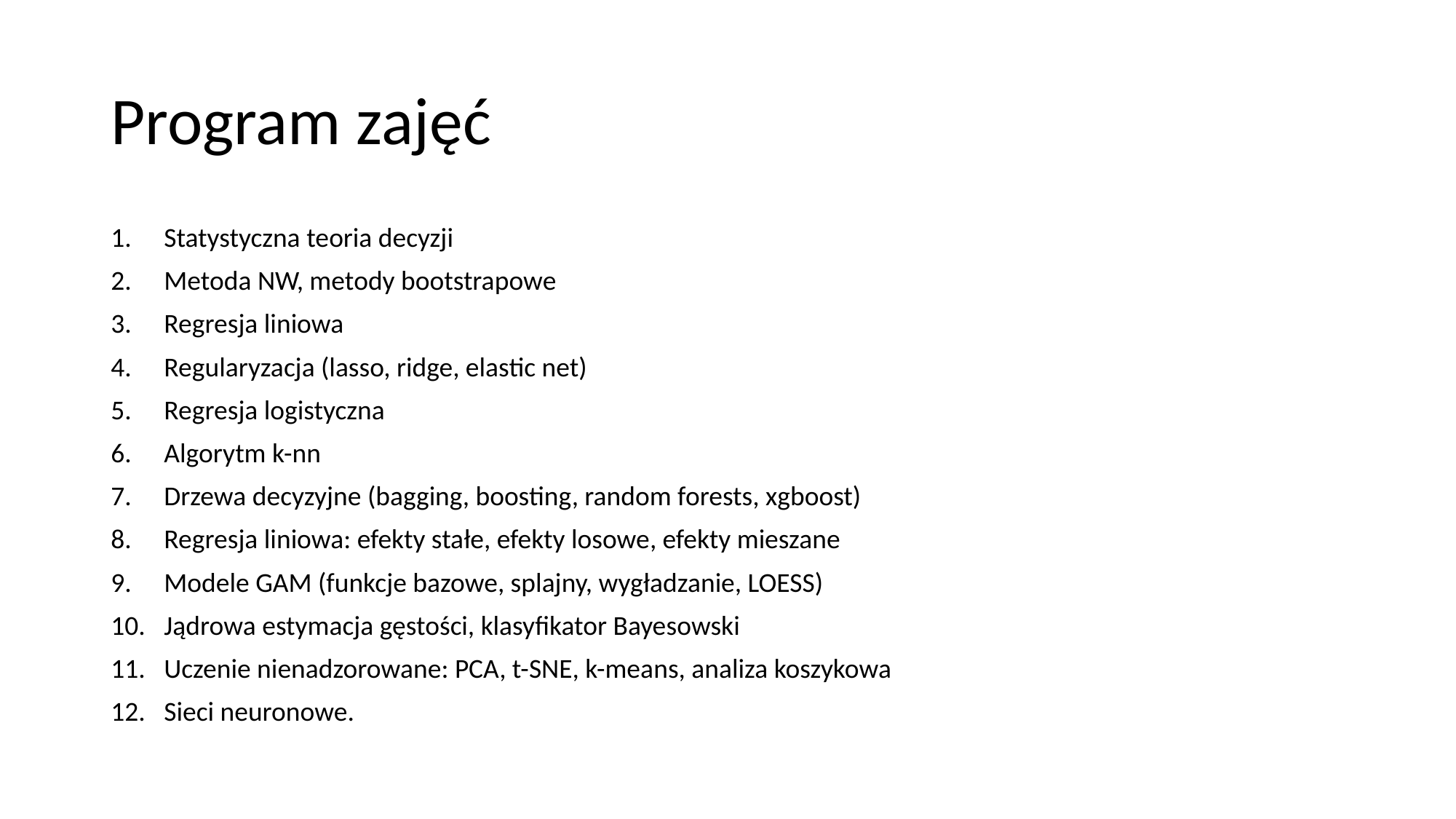

# Program zajęć
Statystyczna teoria decyzji
Metoda NW, metody bootstrapowe
Regresja liniowa
Regularyzacja (lasso, ridge, elastic net)
Regresja logistyczna
Algorytm k-nn
Drzewa decyzyjne (bagging, boosting, random forests, xgboost)
Regresja liniowa: efekty stałe, efekty losowe, efekty mieszane
Modele GAM (funkcje bazowe, splajny, wygładzanie, LOESS)
Jądrowa estymacja gęstości, klasyfikator Bayesowski
Uczenie nienadzorowane: PCA, t-SNE, k-means, analiza koszykowa
Sieci neuronowe.